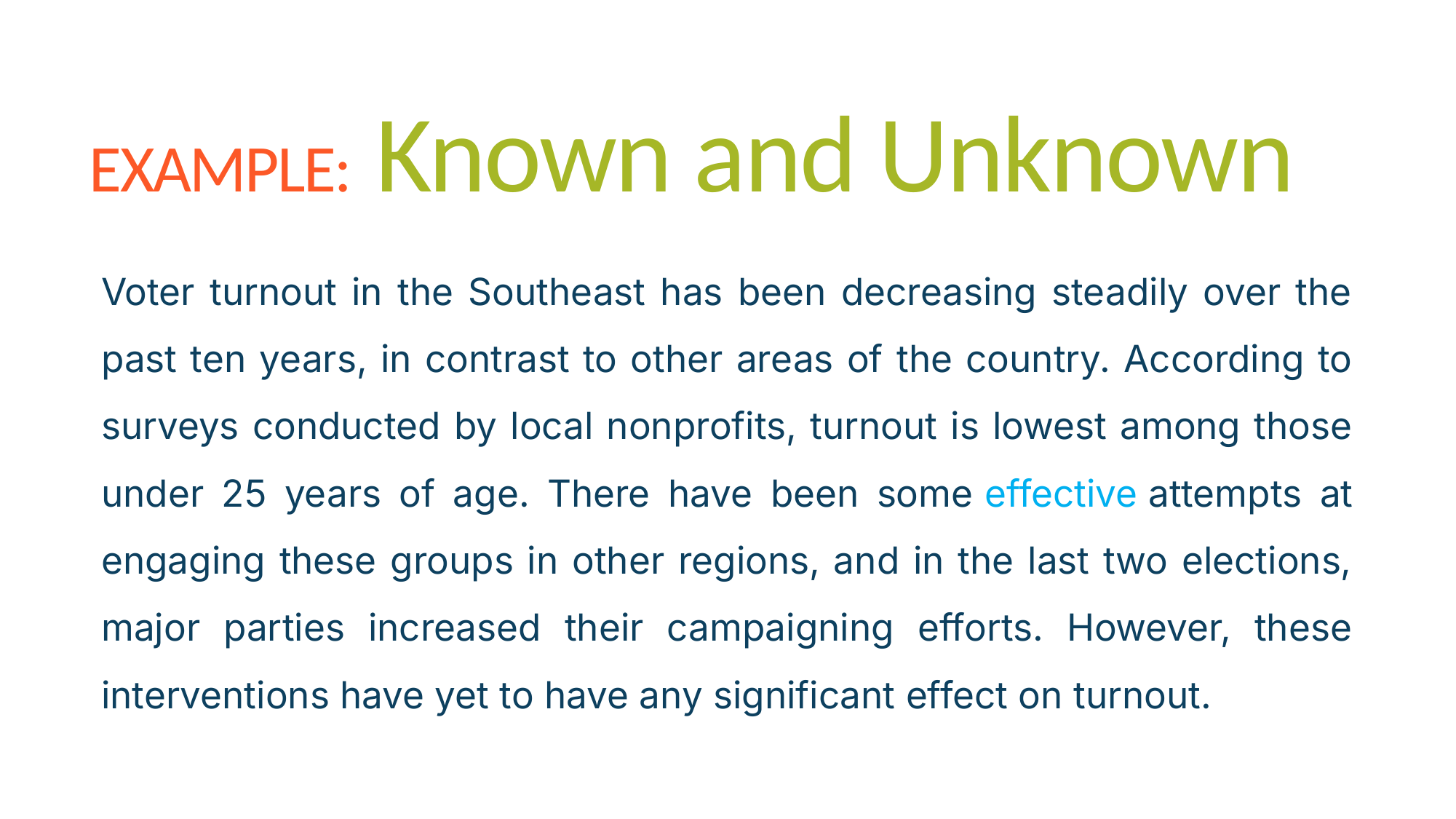

# EXAMPLE: Known and Unknown
Voter turnout in the Southeast has been decreasing steadily over the past ten years, in contrast to other areas of the country. According to surveys conducted by local nonprofits, turnout is lowest among those under 25 years of age. There have been some effective attempts at engaging these groups in other regions, and in the last two elections, major parties increased their campaigning efforts. However, these interventions have yet to have any significant effect on turnout.